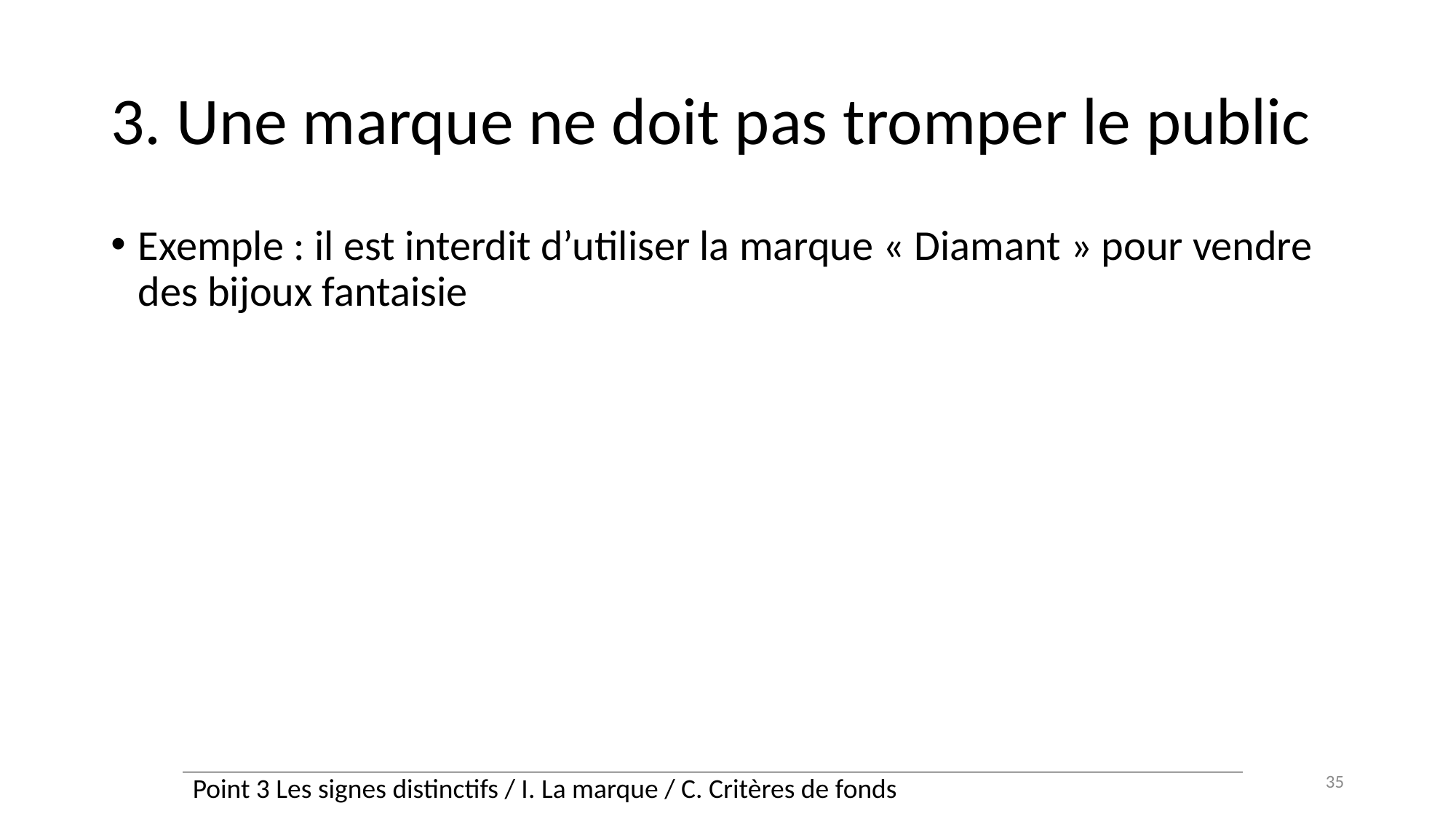

# 3. Une marque ne doit pas tromper le public
Exemple : il est interdit d’utiliser la marque « Diamant » pour vendre des bijoux fantaisie
35
| Point 3 Les signes distinctifs / I. La marque / C. Critères de fonds |
| --- |